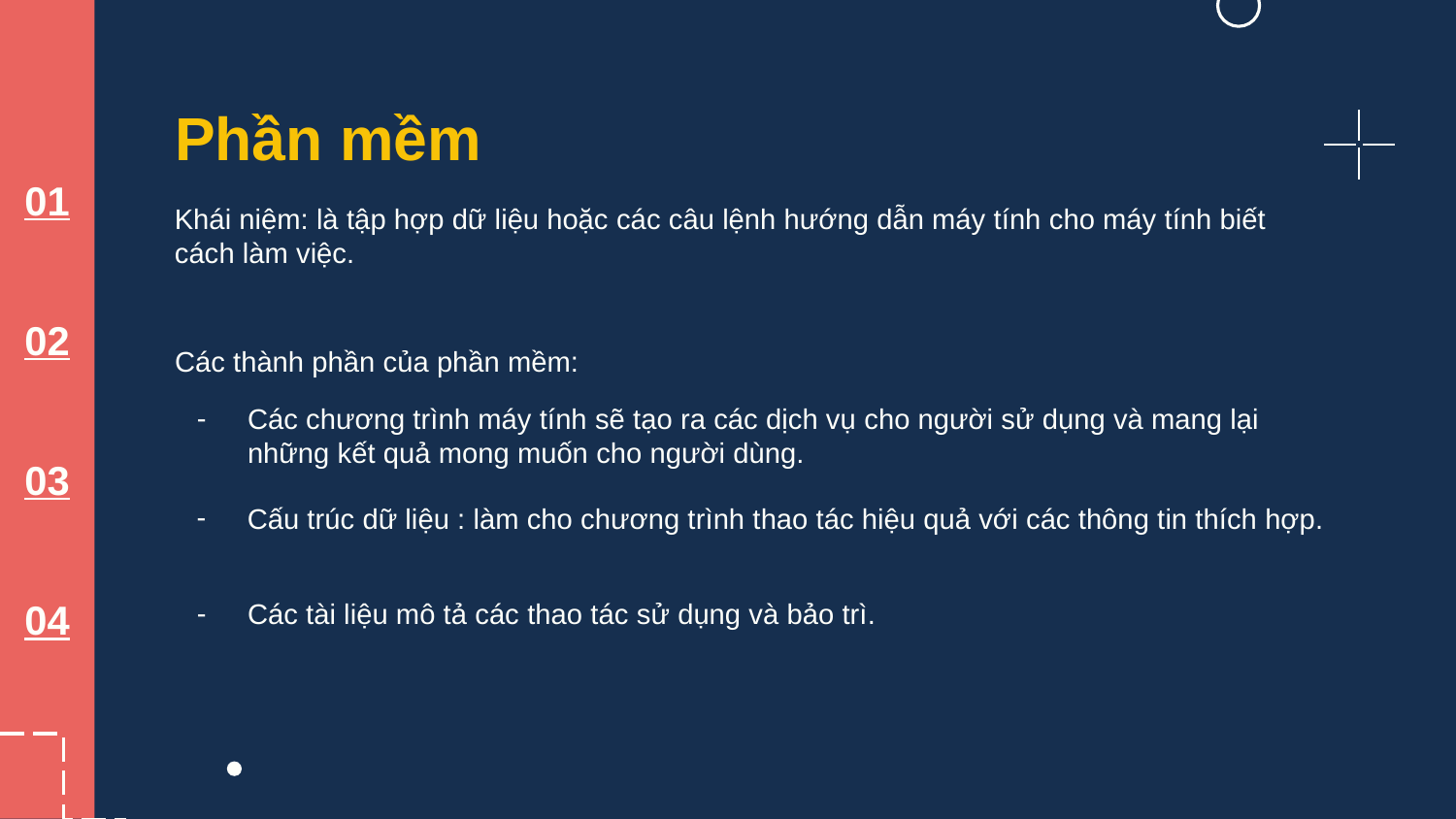

# Phần mềm

01
Khái niệm: là tập hợp dữ liệu hoặc các câu lệnh hướng dẫn máy tính cho máy tính biết cách làm việc.
02
Các thành phần của phần mềm:
Các chương trình máy tính sẽ tạo ra các dịch vụ cho người sử dụng và mang lại những kết quả mong muốn cho người dùng.
03
Cấu trúc dữ liệu : làm cho chương trình thao tác hiệu quả với các thông tin thích hợp.
04
Các tài liệu mô tả các thao tác sử dụng và bảo trì.